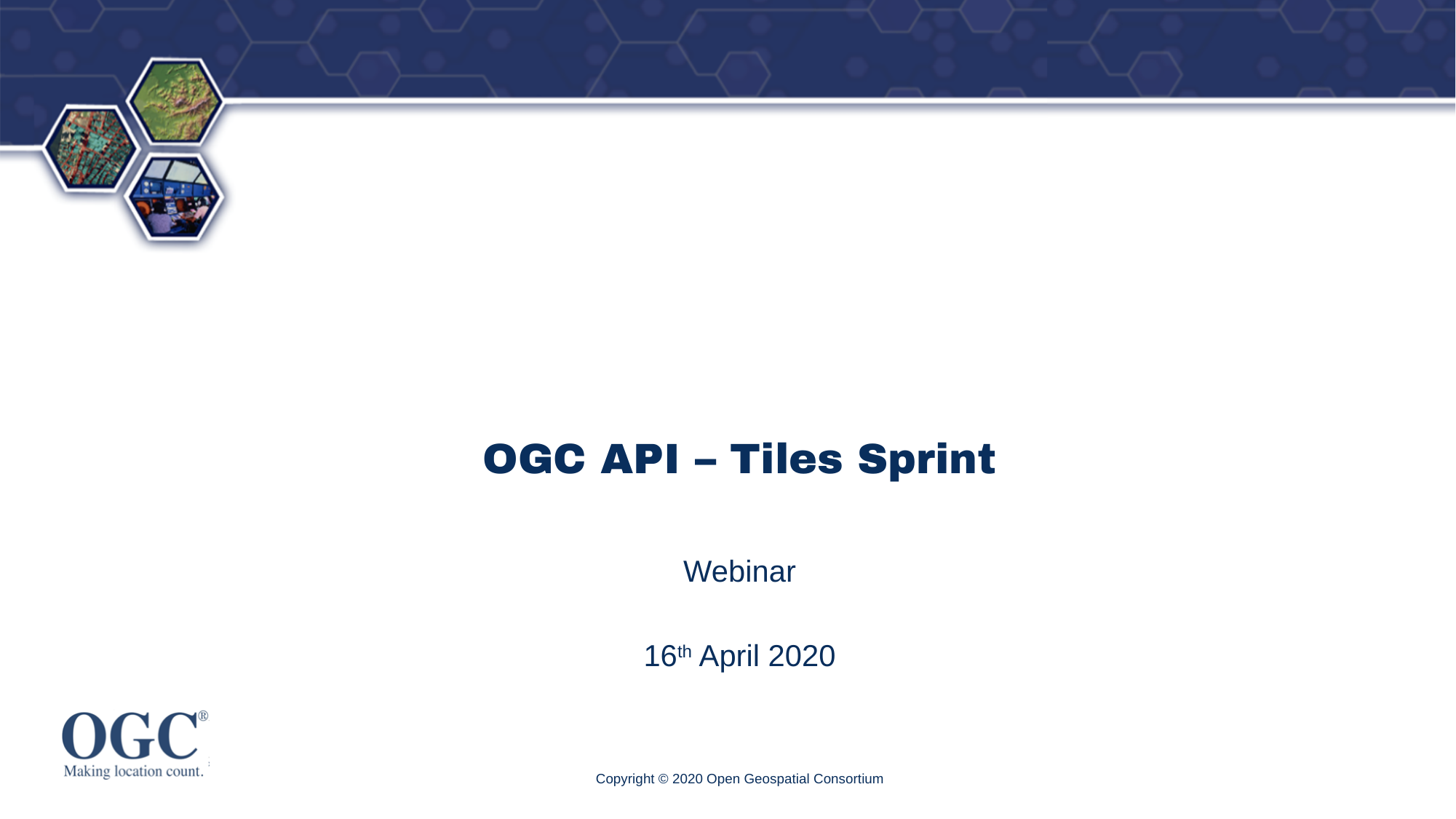

# OGC API – Tiles Sprint
Webinar

16th April 2020
Copyright © 2020 Open Geospatial Consortium